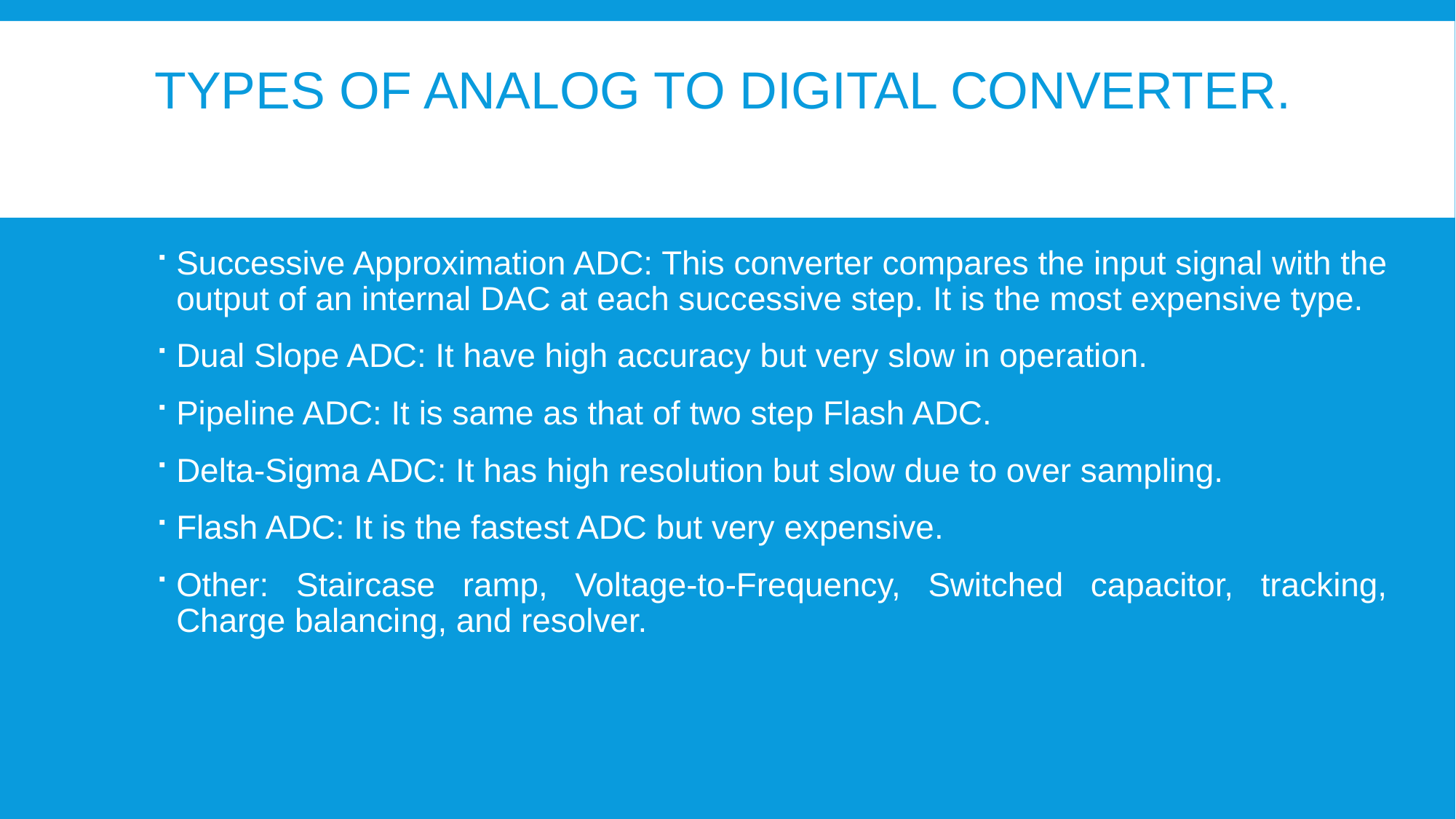

# Types of Analog to Digital Converter.
Successive Approximation ADC: This converter compares the input signal with the output of an internal DAC at each successive step. It is the most expensive type.
Dual Slope ADC: It have high accuracy but very slow in operation.
Pipeline ADC: It is same as that of two step Flash ADC.
Delta-Sigma ADC: It has high resolution but slow due to over sampling.
Flash ADC: It is the fastest ADC but very expensive.
Other: Staircase ramp, Voltage-to-Frequency, Switched capacitor, tracking, Charge balancing, and resolver.